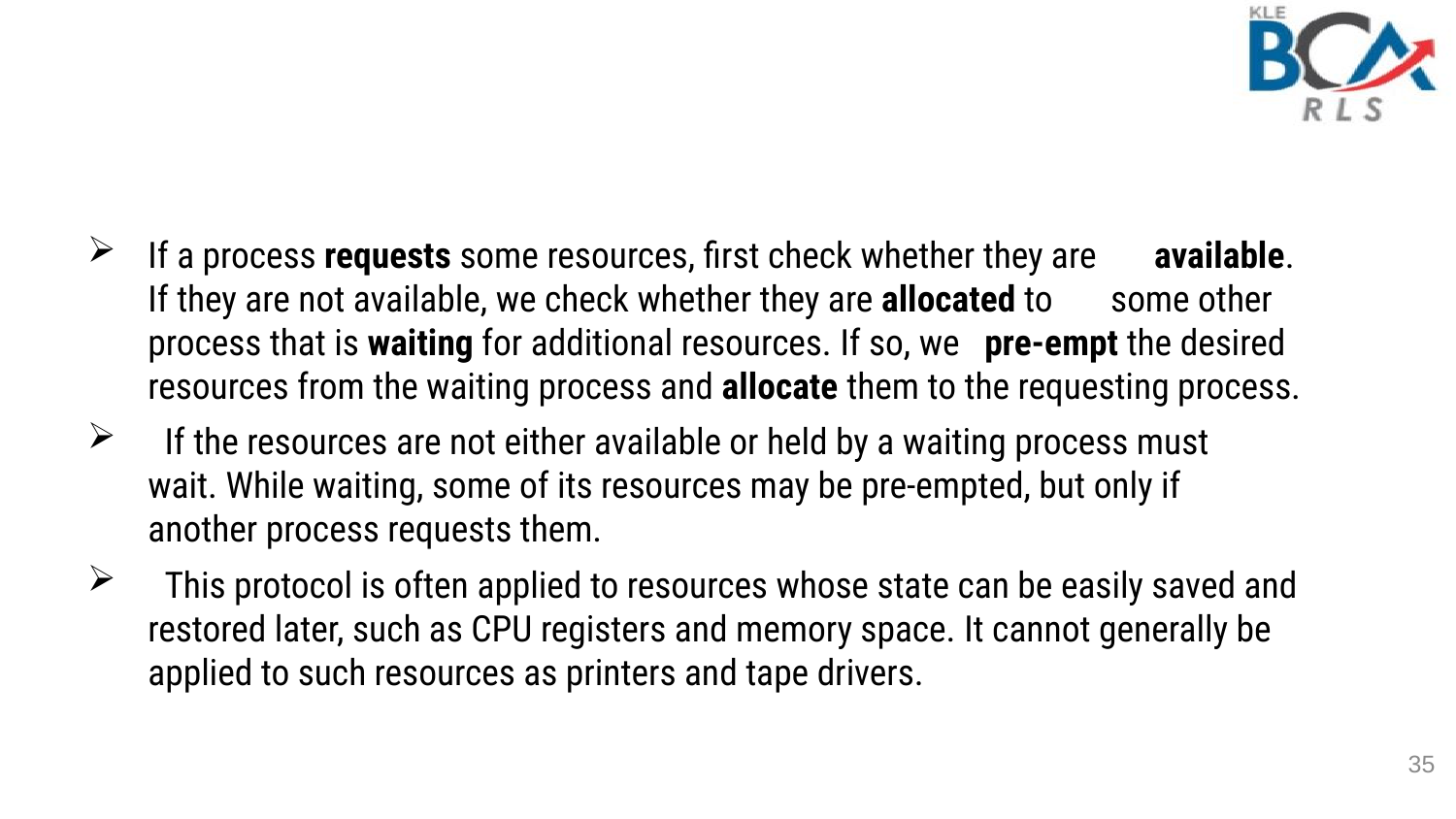

If a process requests some resources, first check whether they are       available. If they are not available, we check whether they are allocated to       some other process that is waiting for additional resources. If so, we   pre-empt the desired resources from the waiting process and allocate them to the requesting process.
  If the resources are not either available or held by a waiting process must     wait. While waiting, some of its resources may be pre-empted, but only if   another process requests them.
  This protocol is often applied to resources whose state can be easily saved and restored later, such as CPU registers and memory space. It cannot generally be applied to such resources as printers and tape drivers.

35